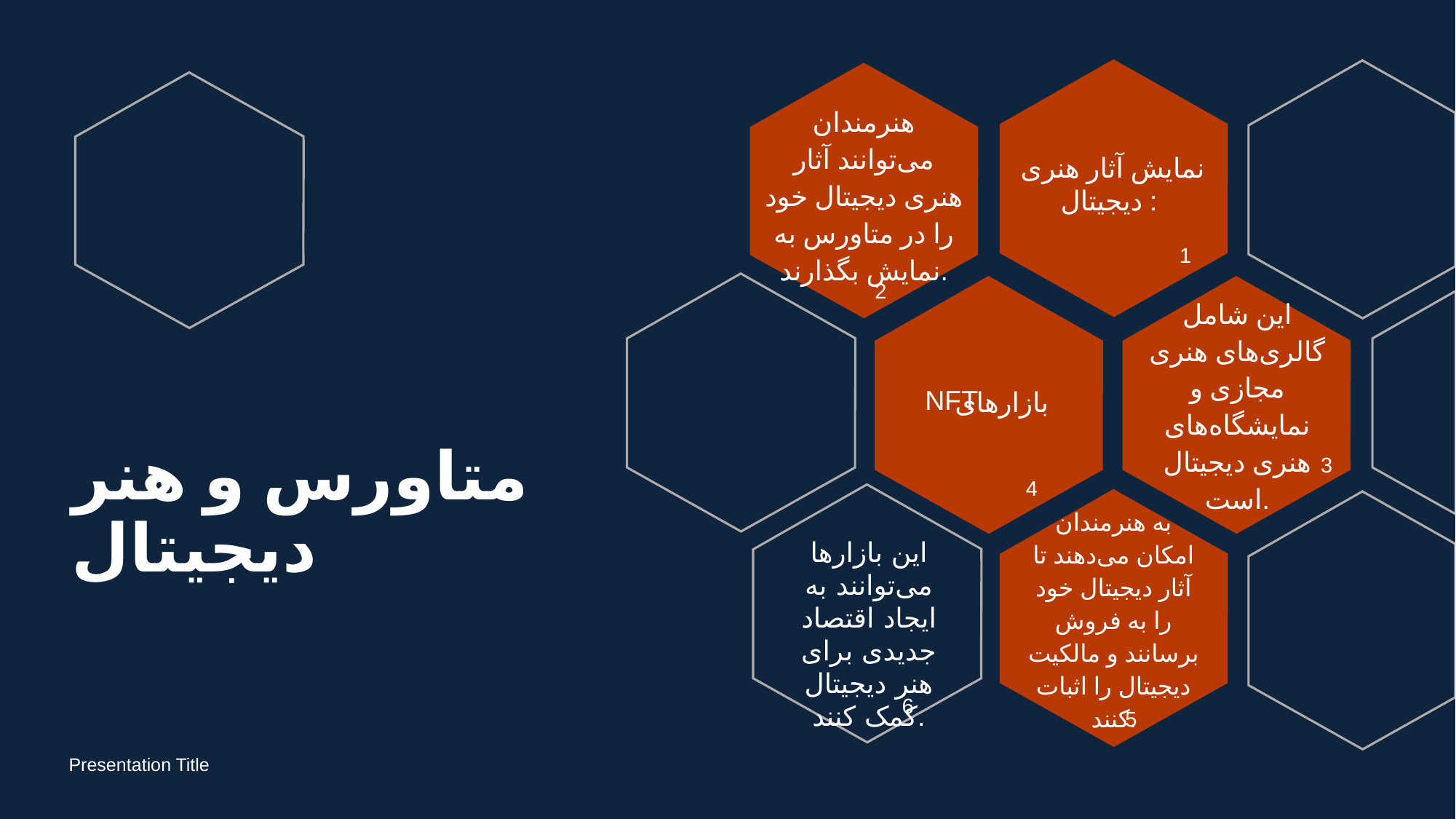

نمایش آثار هنری دیجیتال :
هنرمندان می‌توانند آثار هنری دیجیتال خود را در متاورس به نمایش بگذارند.
1
2
بازارهای
این شامل گالری‌های هنری مجازی و نمایشگاه‌های هنری دیجیتال است.
NFT
# متاورس و هنر دیجیتال
3
4
این بازارها می‌توانند به ایجاد اقتصاد جدیدی برای هنر دیجیتال کمک کنند.
به هنرمندان امکان می‌دهند تا آثار دیجیتال خود را به فروش برسانند و مالکیت دیجیتال را اثبات کنند.
6
5
Presentation Title